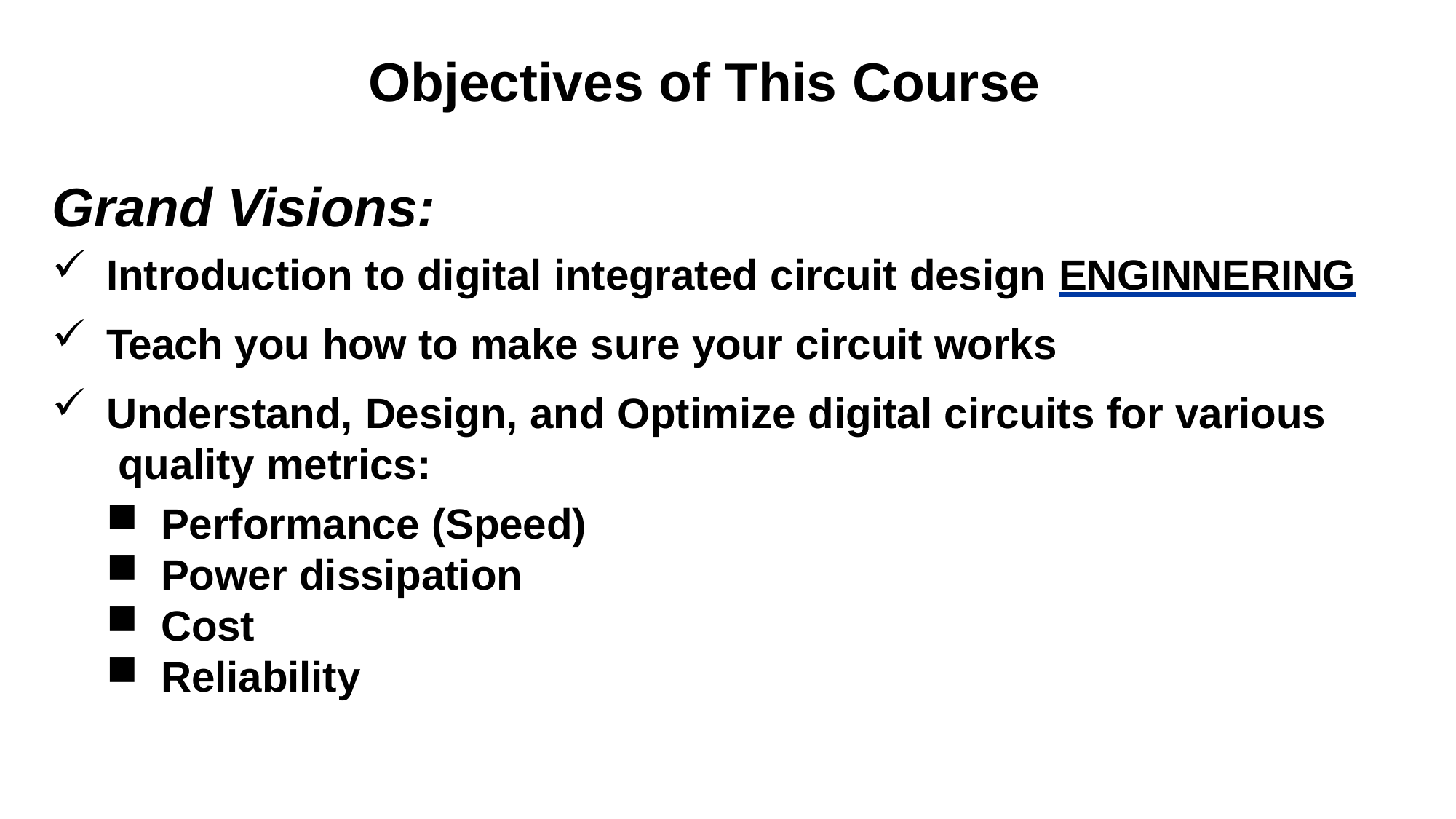

# Objectives of This Course
Grand Visions:
Introduction to digital integrated circuit design ENGINNERING
Teach you how to make sure your circuit works
Understand, Design, and Optimize digital circuits for various  quality metrics:
Performance (Speed)
Power dissipation
Cost
Reliability